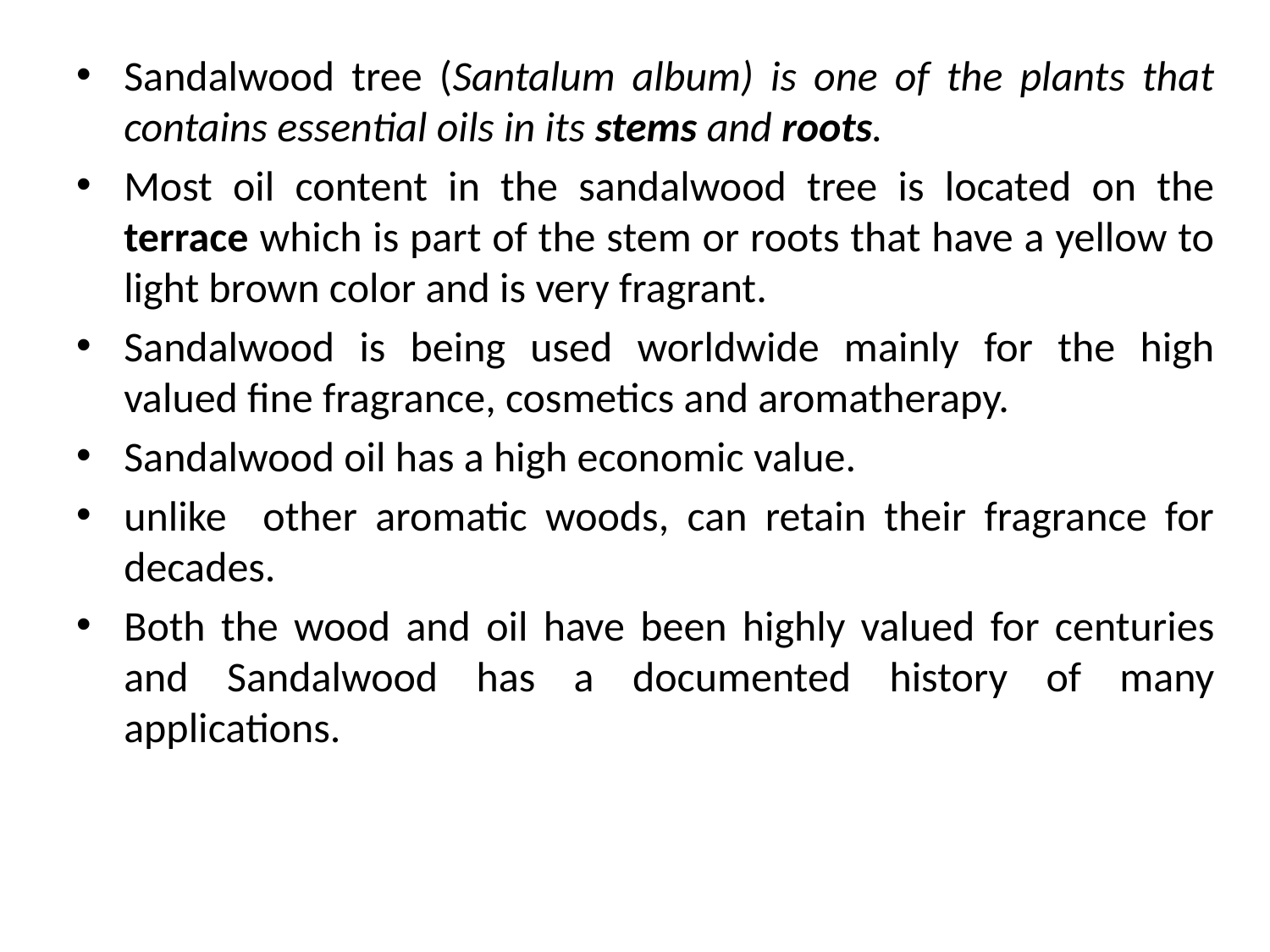

Sandalwood tree (Santalum album) is one of the plants that contains essential oils in its stems and roots.
Most oil content in the sandalwood tree is located on the terrace which is part of the stem or roots that have a yellow to light brown color and is very fragrant.
Sandalwood is being used worldwide mainly for the high valued fine fragrance, cosmetics and aromatherapy.
Sandalwood oil has a high economic value.
unlike  other aromatic woods, can retain their fragrance for decades.
Both the wood and oil have been highly valued for centuries and Sandalwood has a documented history of many applications.